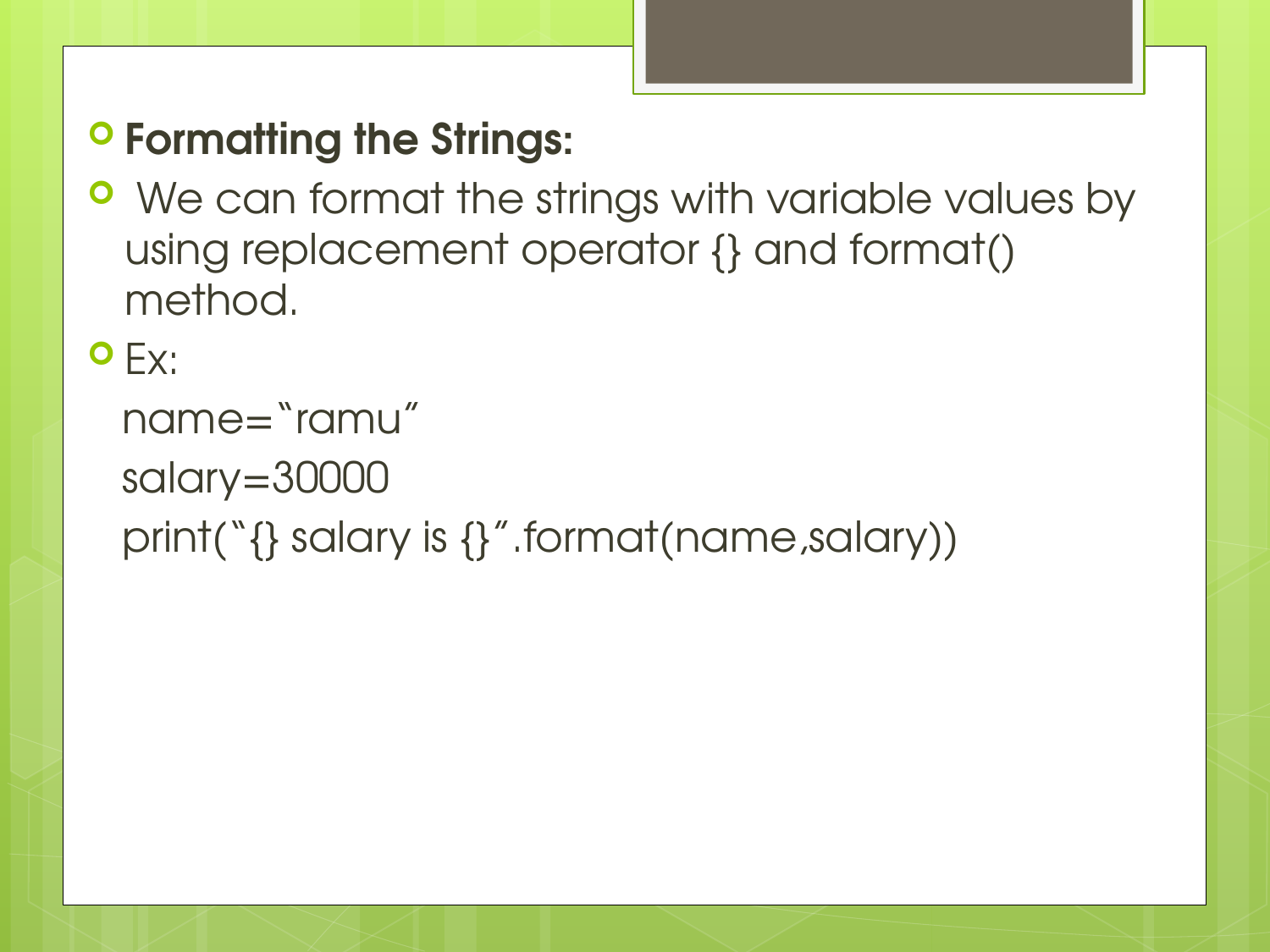

Formatting the Strings:
 We can format the strings with variable values by using replacement operator {} and format() method.
Ex:
   name=“ramu”
   salary=30000
   print(“{} salary is {}”.format(name,salary))